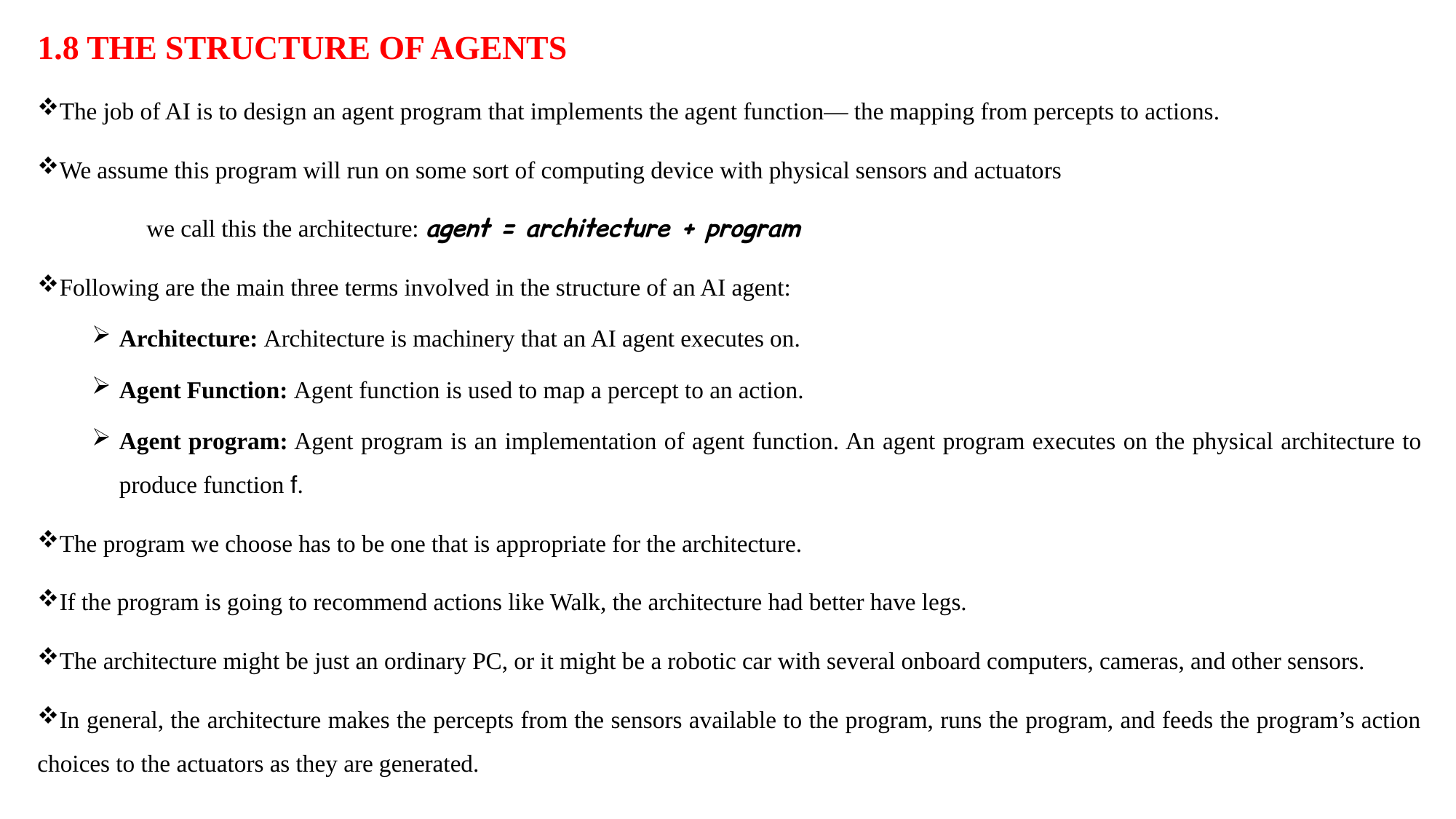

1.8 THE STRUCTURE OF AGENTS
The job of AI is to design an agent program that implements the agent function— the mapping from percepts to actions.
We assume this program will run on some sort of computing device with physical sensors and actuators
	we call this the architecture: agent = architecture + program
Following are the main three terms involved in the structure of an AI agent:
Architecture: Architecture is machinery that an AI agent executes on.
Agent Function: Agent function is used to map a percept to an action.
Agent program: Agent program is an implementation of agent function. An agent program executes on the physical architecture to produce function f.
The program we choose has to be one that is appropriate for the architecture.
If the program is going to recommend actions like Walk, the architecture had better have legs.
The architecture might be just an ordinary PC, or it might be a robotic car with several onboard computers, cameras, and other sensors.
In general, the architecture makes the percepts from the sensors available to the program, runs the program, and feeds the program’s action choices to the actuators as they are generated.